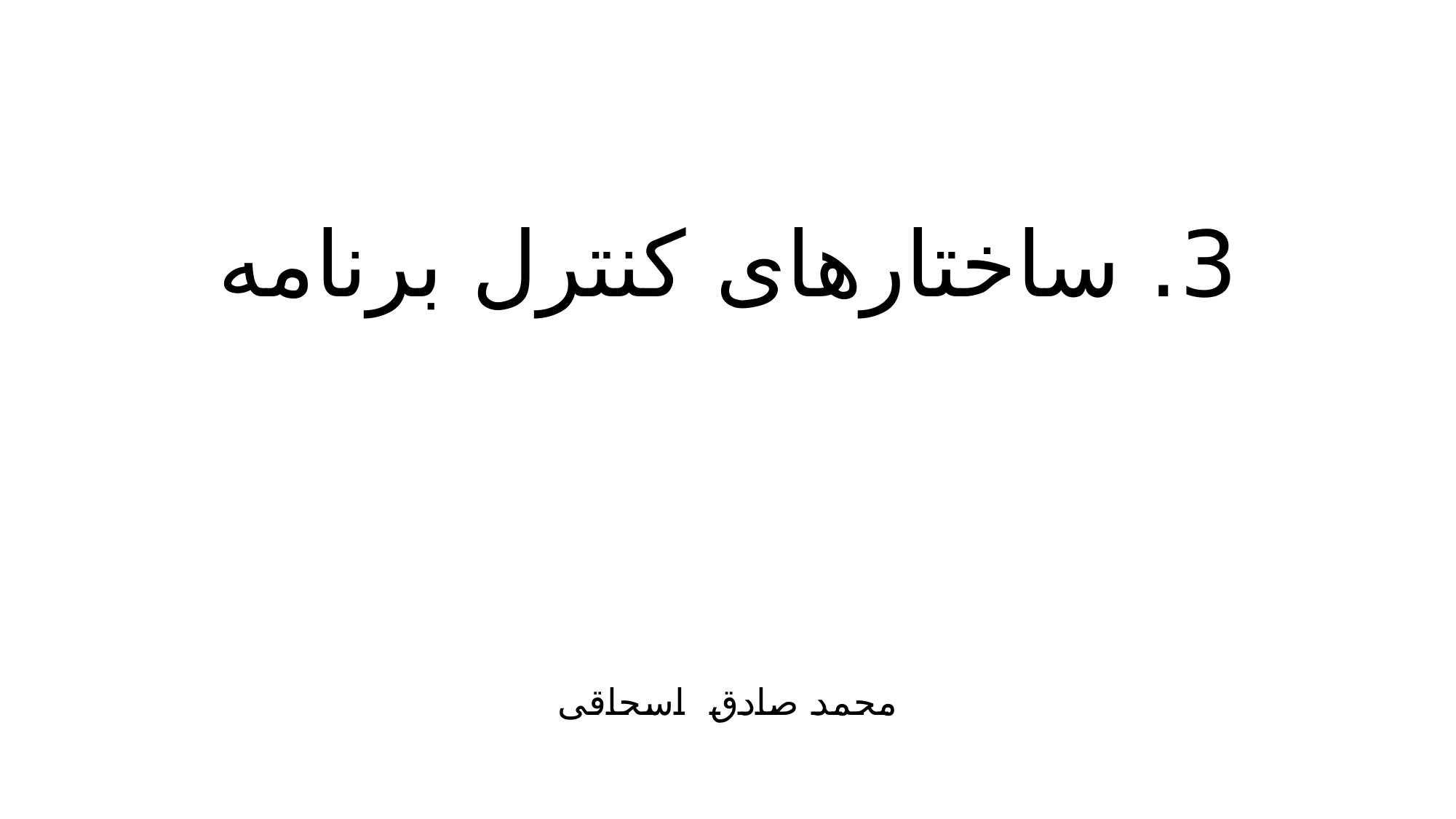

# 3. ساختارهای کنترل برنامه
محمد صادق  اسحاقی